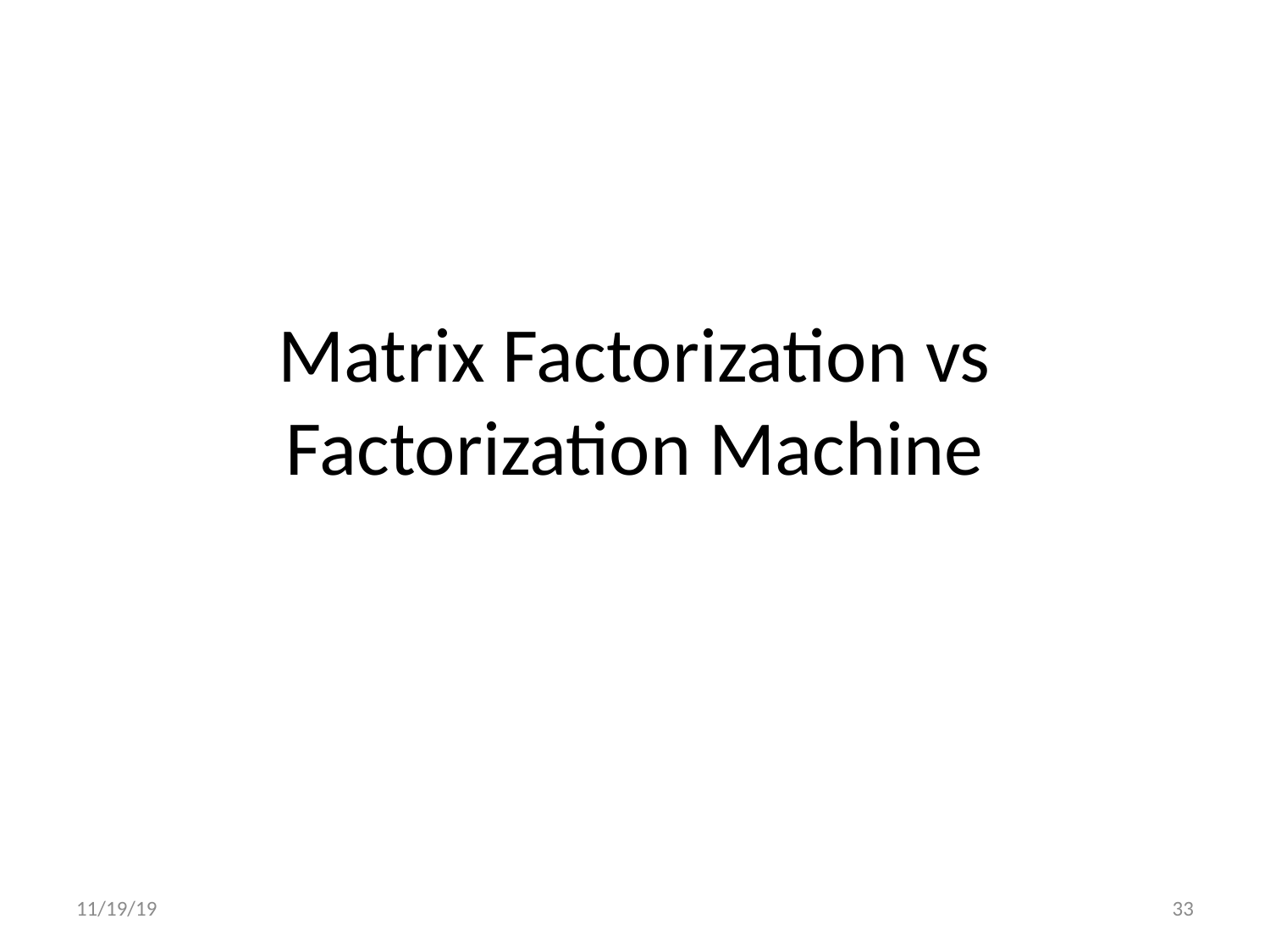

# Matrix Factorization vs Factorization Machine

11/19/19
33